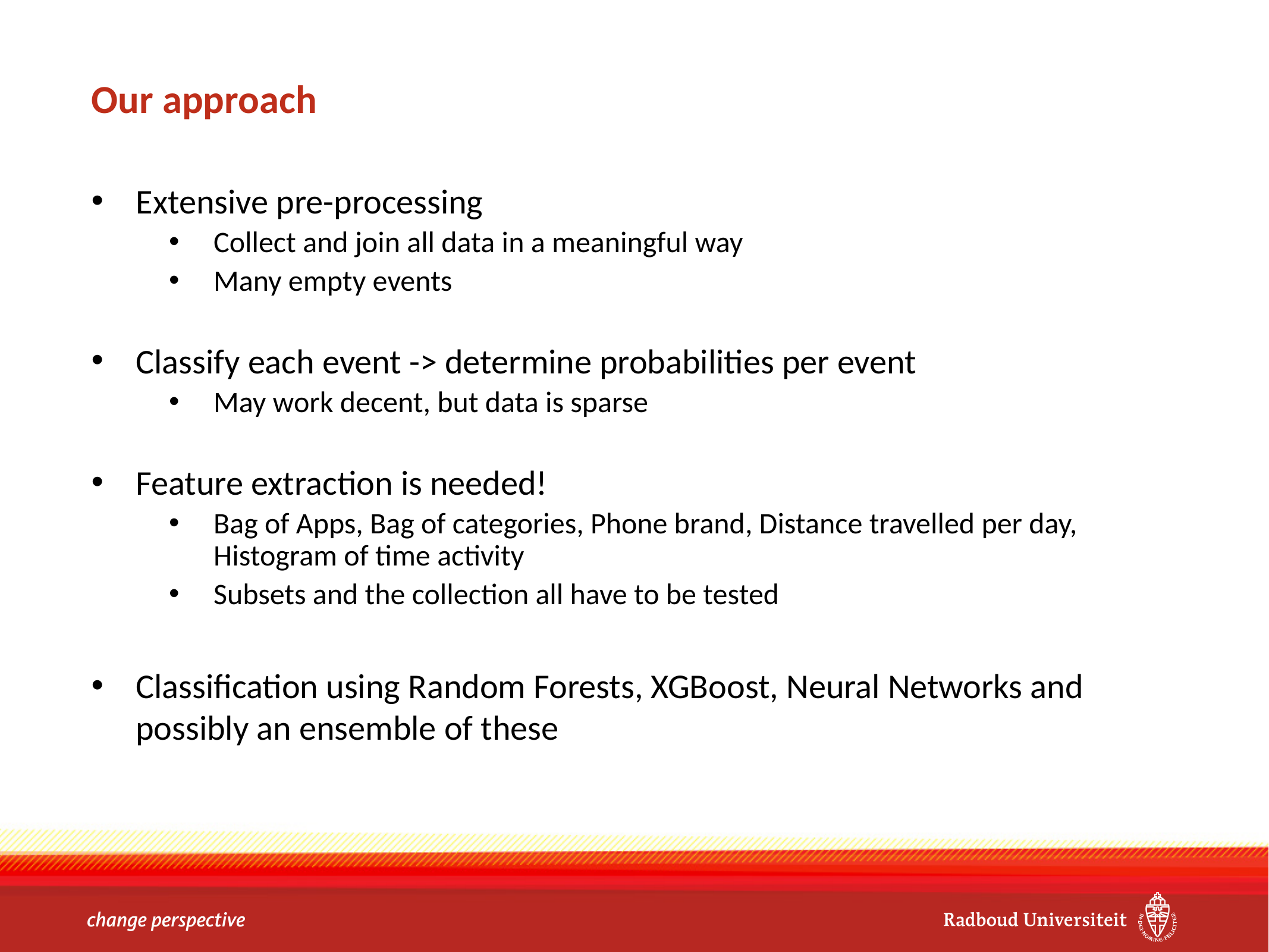

# Our approach
Extensive pre-processing
Collect and join all data in a meaningful way
Many empty events

Classify each event -> determine probabilities per event
May work decent, but data is sparse

Feature extraction is needed!
Bag of Apps, Bag of categories, Phone brand, Distance travelled per day, Histogram of time activity
Subsets and the collection all have to be tested

Classification using Random Forests, XGBoost, Neural Networks and possibly an ensemble of these